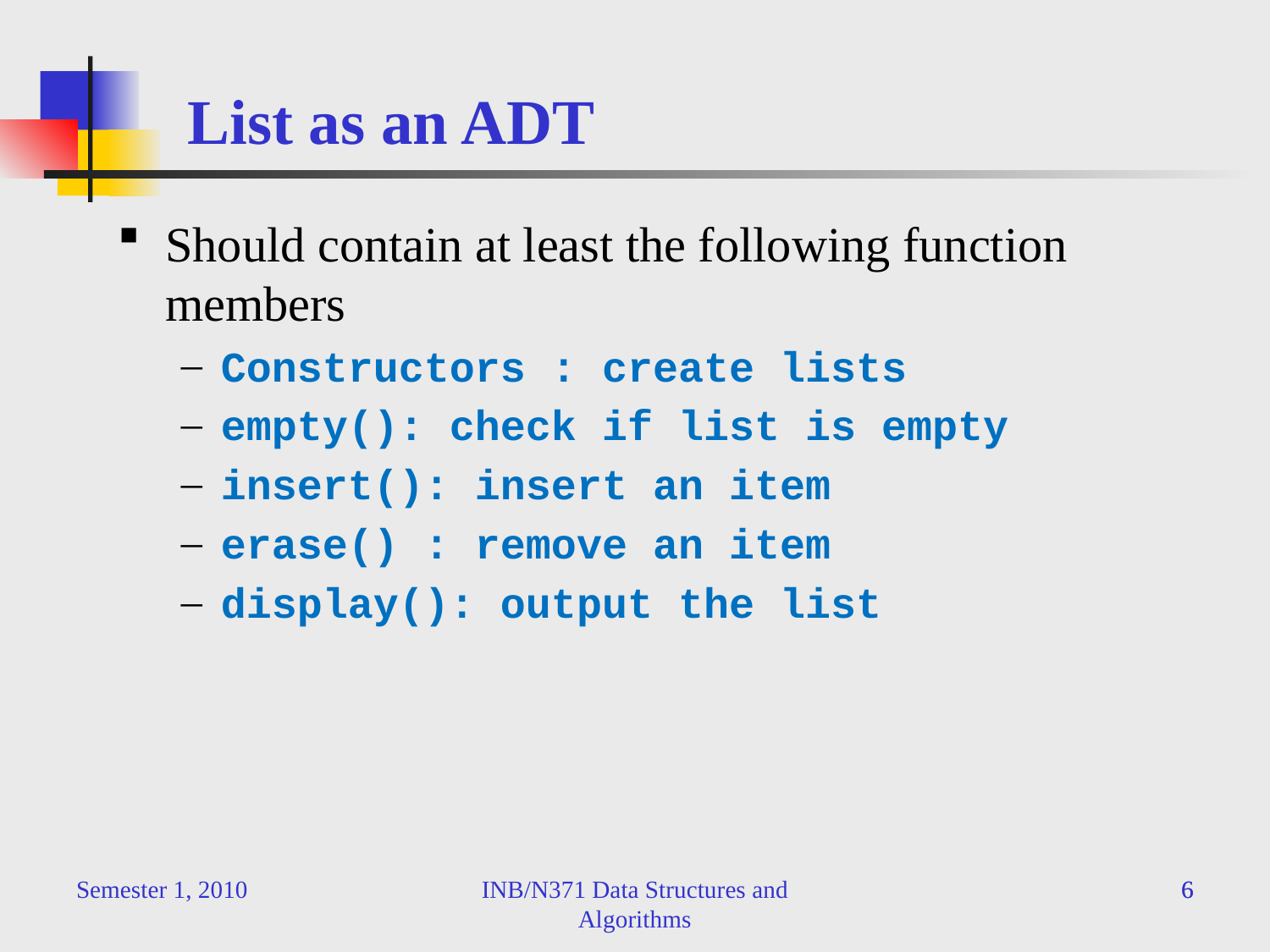

# List as an ADT
Should contain at least the following function members
Constructors : create lists
empty(): check if list is empty
insert(): insert an item
erase() : remove an item
display(): output the list

Semester 1, 2010
INB/N371 Data Structures and Algorithms
6
6